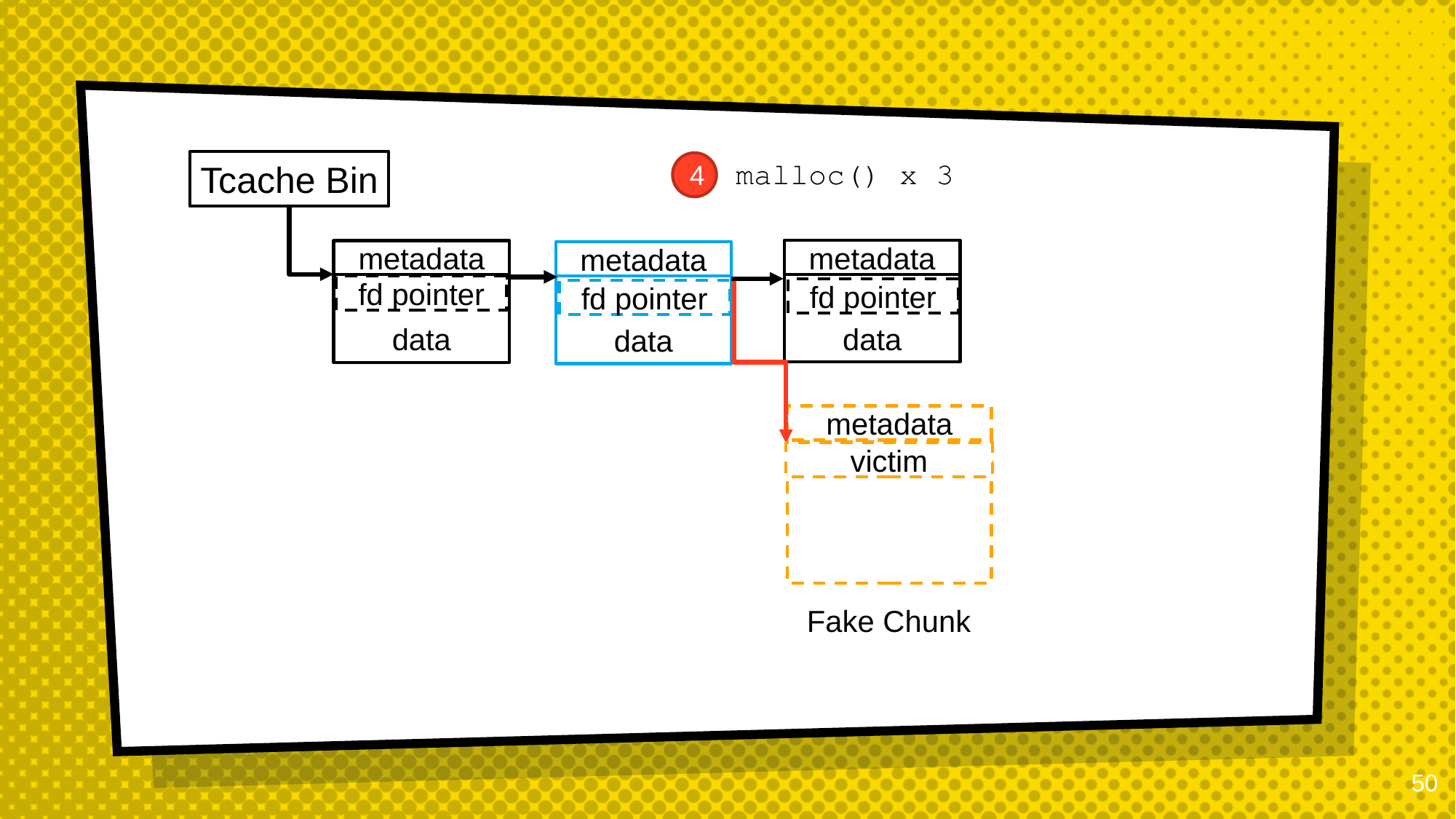

malloc() x 3
Tcache Bin
4
metadata
data
fd pointer
metadata
data
fd pointer
metadata
data
fd pointer
metadata

Fake Chunk
victim
50